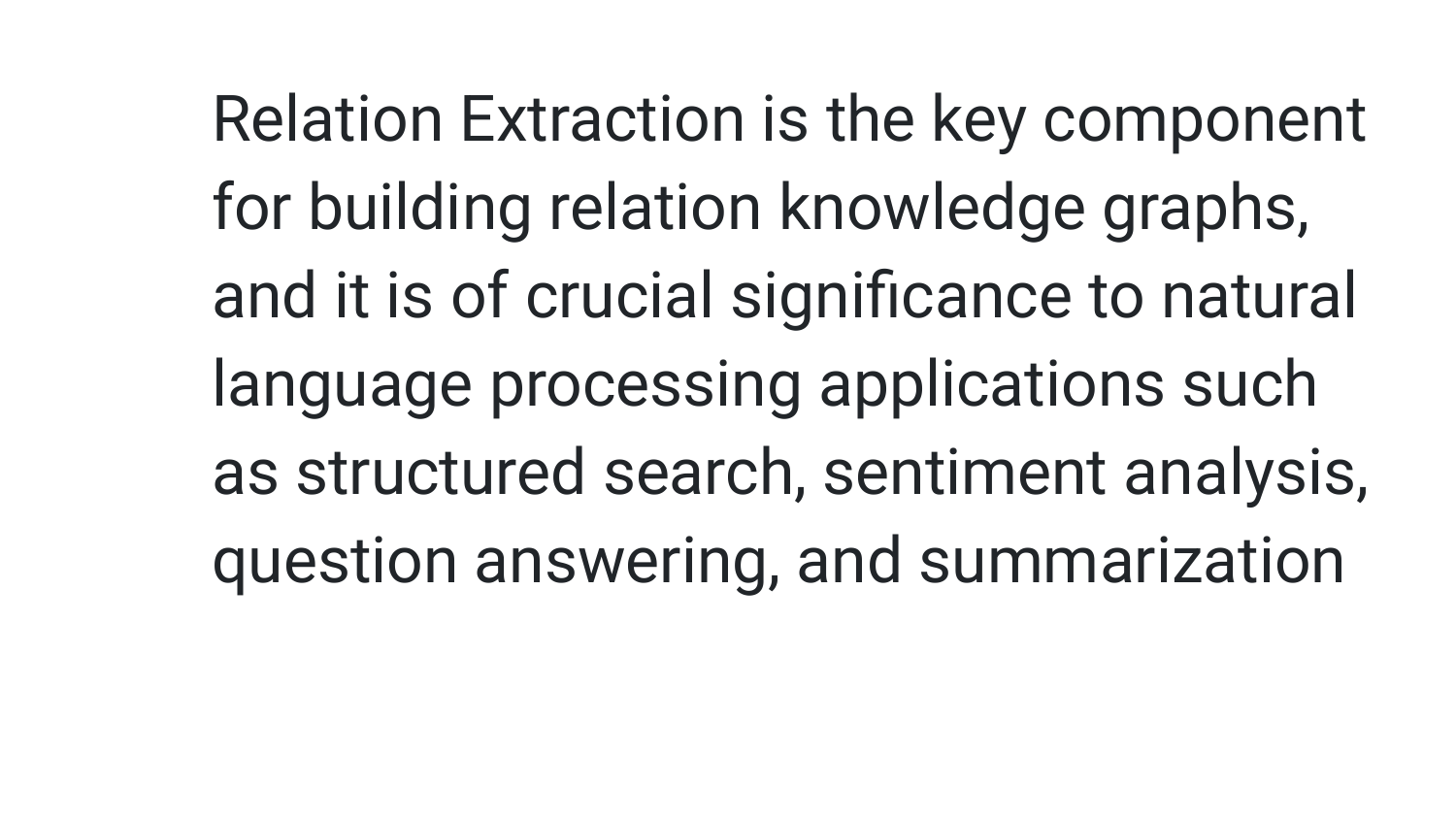

Relation Extraction is the key component for building relation knowledge graphs, and it is of crucial significance to natural language processing applications such as structured search, sentiment analysis, question answering, and summarization